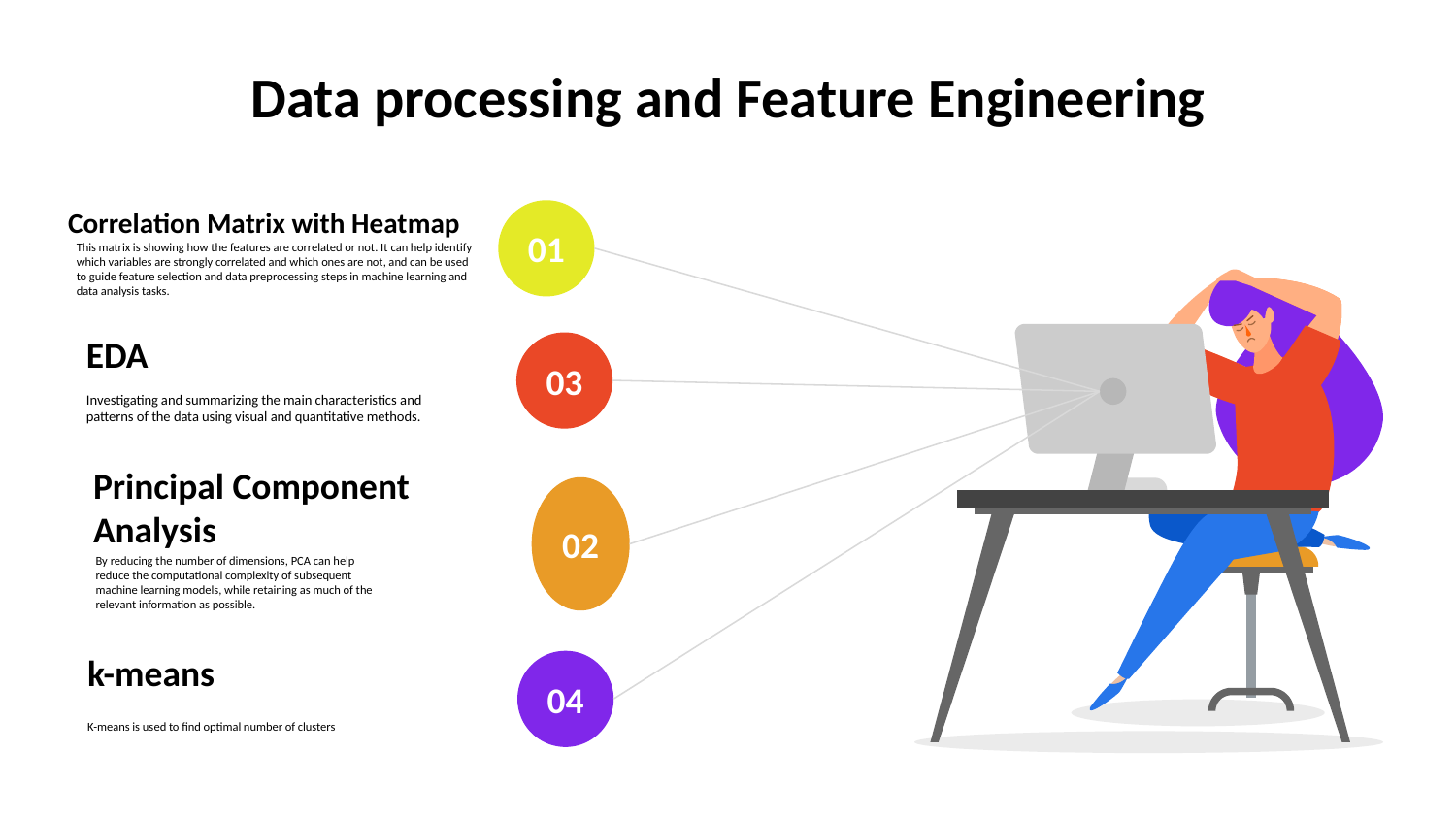

# Data processing and Feature Engineering
Correlation Matrix with Heatmap
01
This matrix is showing how the features are correlated or not. It can help identify which variables are strongly correlated and which ones are not, and can be used to guide feature selection and data preprocessing steps in machine learning and data analysis tasks.

EDA
03
Investigating and summarizing the main characteristics and patterns of the data using visual and quantitative methods.

Principal Component Analysis
02
By reducing the number of dimensions, PCA can help reduce the computational complexity of subsequent machine learning models, while retaining as much of the relevant information as possible.
k-means
04
K-means is used to find optimal number of clusters